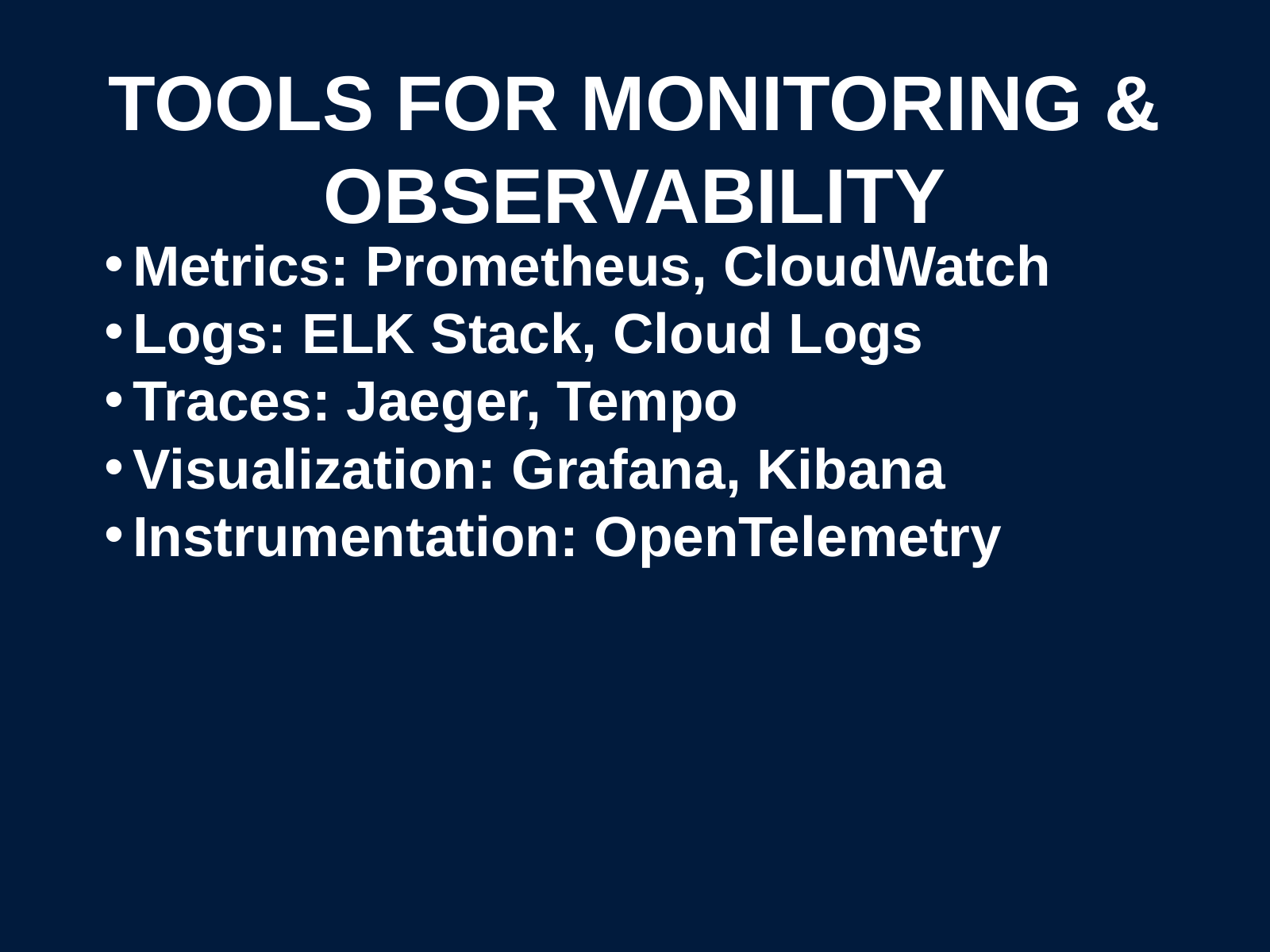

TOOLS FOR MONITORING & OBSERVABILITY
Metrics: Prometheus, CloudWatch
Logs: ELK Stack, Cloud Logs
Traces: Jaeger, Tempo
Visualization: Grafana, Kibana
Instrumentation: OpenTelemetry